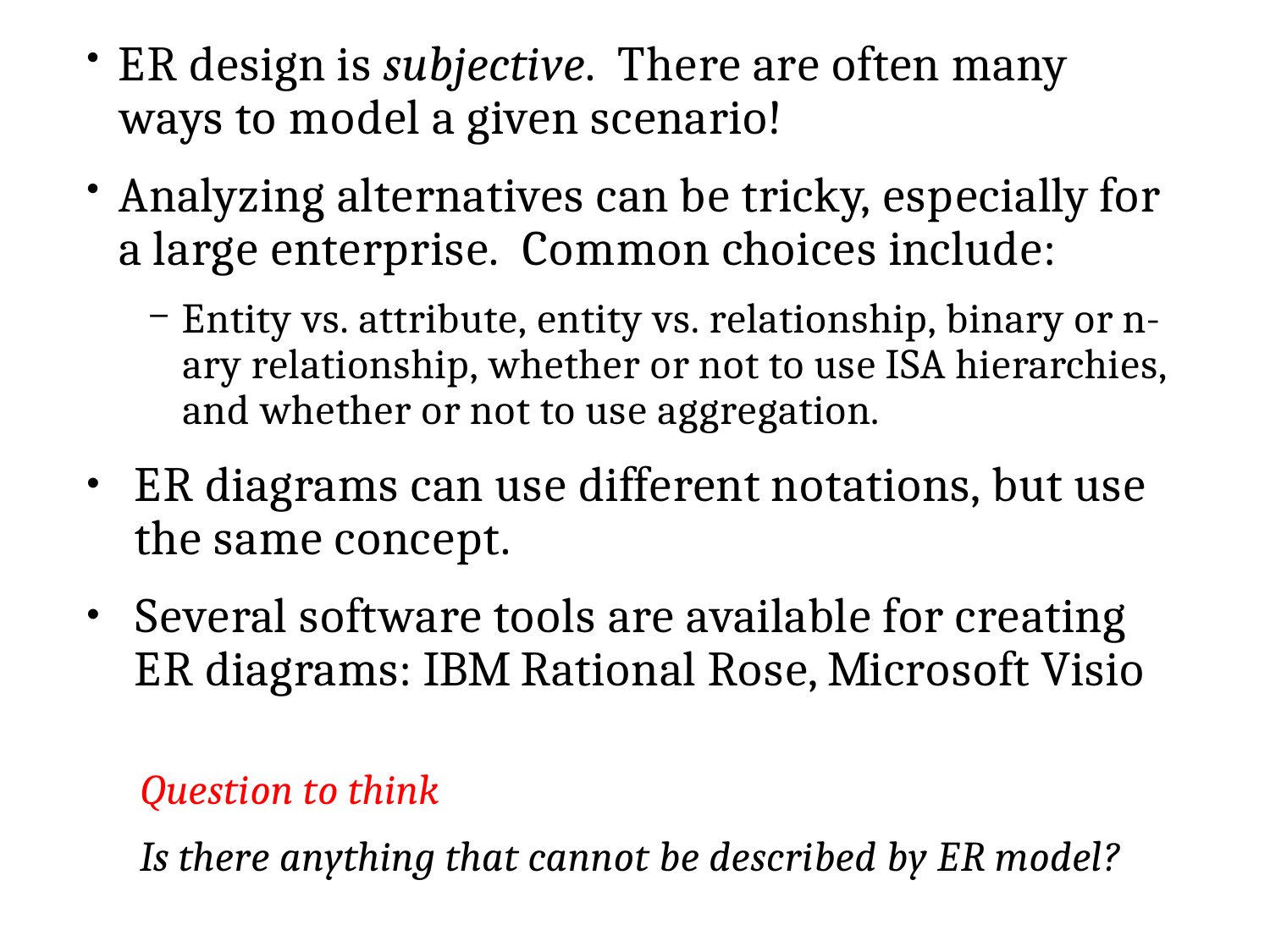

ER design is subjective.  There are often many ways to model a given scenario!
Analyzing alternatives can be tricky, especially for a large enterprise.  Common choices include:
Entity vs. attribute, entity vs. relationship, binary or n-ary relationship, whether or not to use ISA hierarchies, and whether or not to use aggregation.
ER diagrams can use different notations, but use the same concept.
Several software tools are available for creating ER diagrams: IBM Rational Rose, Microsoft Visio
Question to think
Is there anything that cannot be described by ER model?